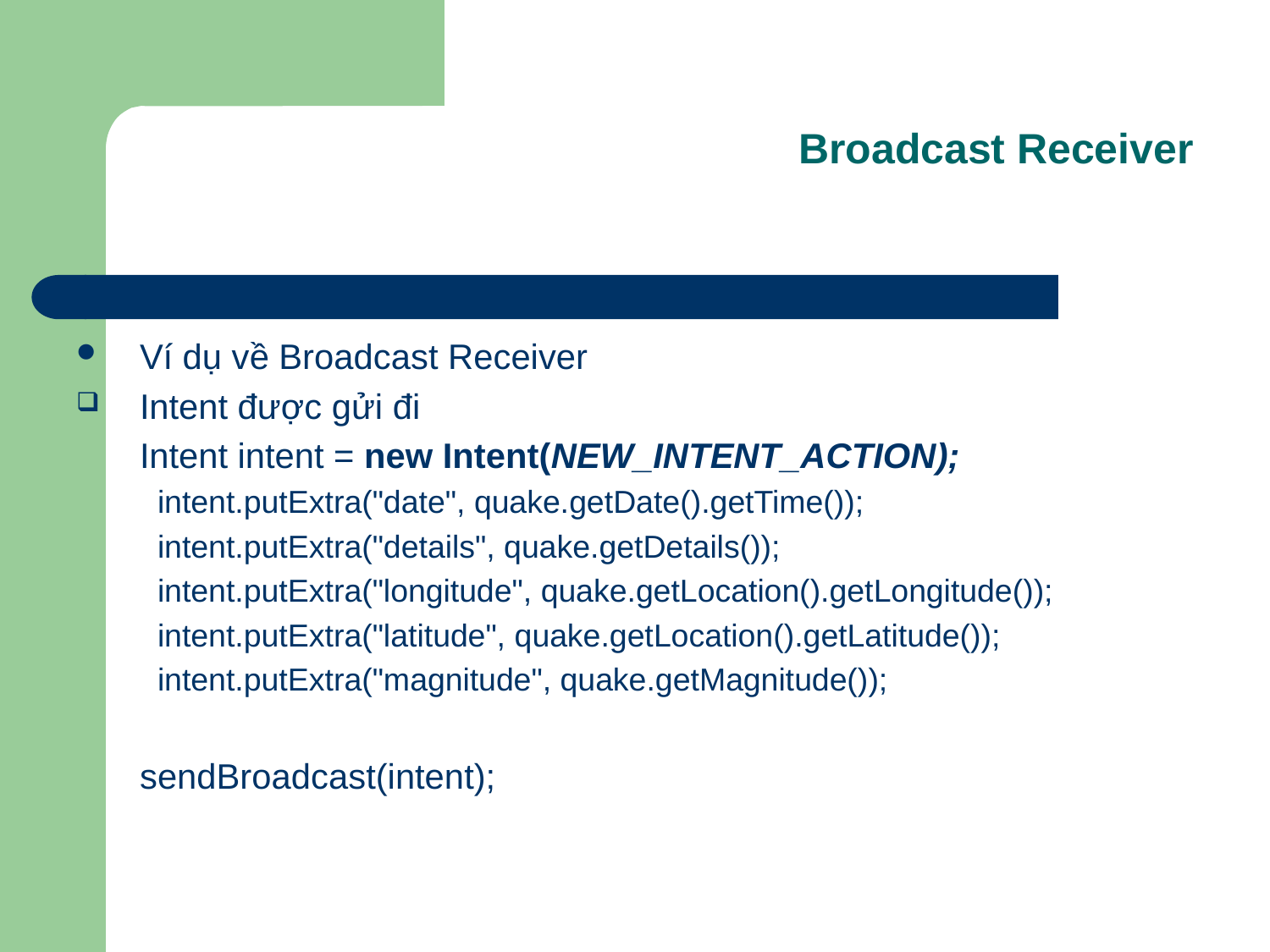

Broadcast Receiver
Ví dụ về Broadcast Receiver
Intent được gửi đi
 	Intent intent = new Intent(NEW_INTENT_ACTION);
  intent.putExtra("date", quake.getDate().getTime());
  intent.putExtra("details", quake.getDetails());
  intent.putExtra("longitude", quake.getLocation().getLongitude());
  intent.putExtra("latitude", quake.getLocation().getLatitude());
  intent.putExtra("magnitude", quake.getMagnitude());

  	sendBroadcast(intent);